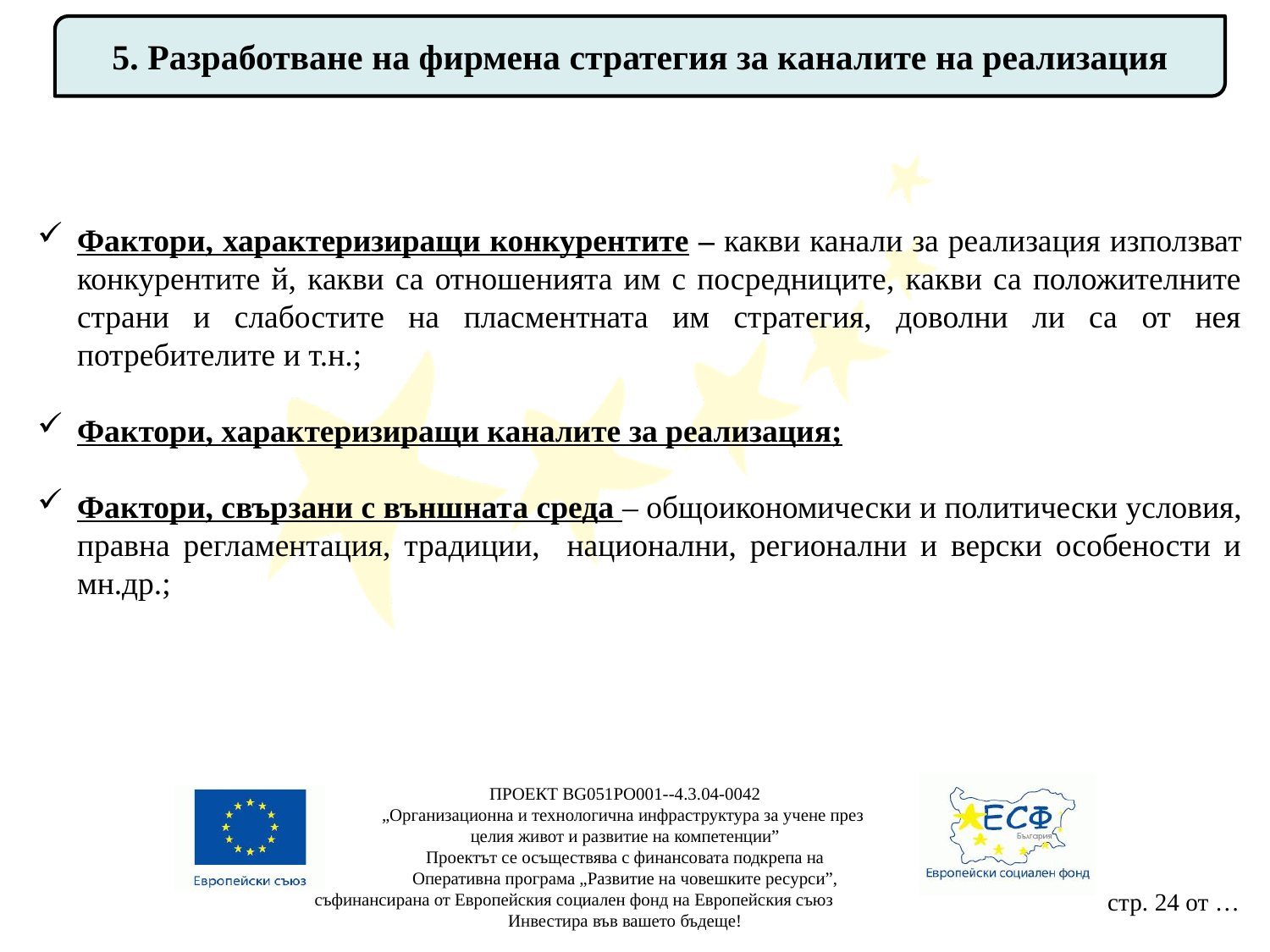

5. Разработване на фирмена стратегия за каналите на реализация

Фактори, характеризиращи конкурентите – какви канали за реализация използват конкурентите й, какви са отношенията им с посредниците, какви са положителните страни и слабостите на пласментната им стратегия, доволни ли са от нея потребителите и т.н.;

Фактори, характеризиращи каналите за реализация;

Фактори, свързани с външната среда – общоикономически и политически условия, правна регламентация, традиции,  национални, регионални и верски особености и мн.др.;

ПРОЕКТ BG051PO001--4.3.04-0042
„Организационна и технологична инфраструктура за учене през
целия живот и развитие на компетенции”
Проектът се осъществява с финансовата подкрепа на
Оперативна програма „Развитие на човешките ресурси”,
съфинансирана от Европейския социален фонд на Европейския съюз
Инвестира във вашето бъдеще!